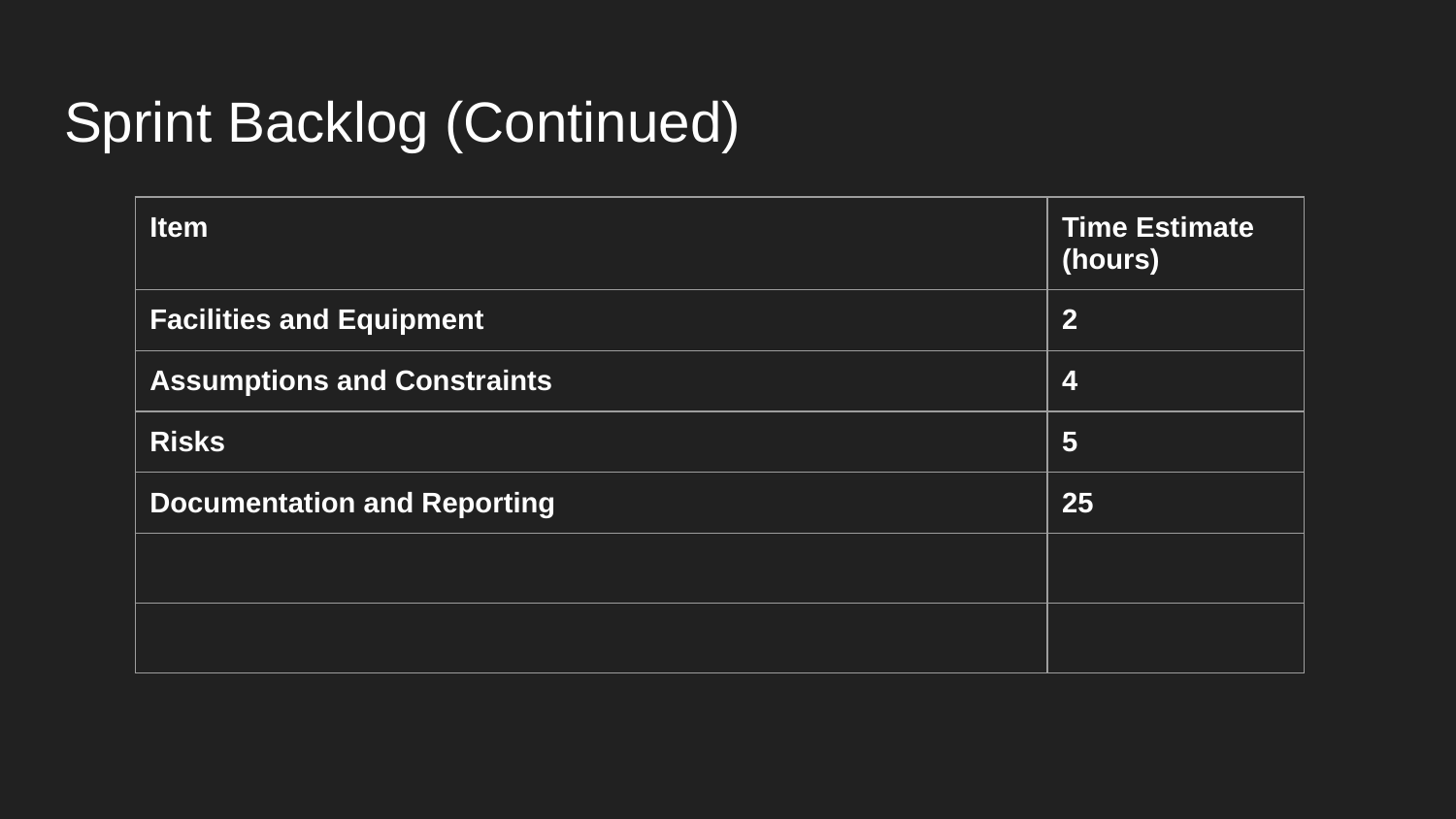

# Sprint Backlog (Continued)
| Item | Time Estimate (hours) |
| --- | --- |
| Facilities and Equipment | 2 |
| Assumptions and Constraints | 4 |
| Risks | 5 |
| Documentation and Reporting | 25 |
|  |  |
|  |  |